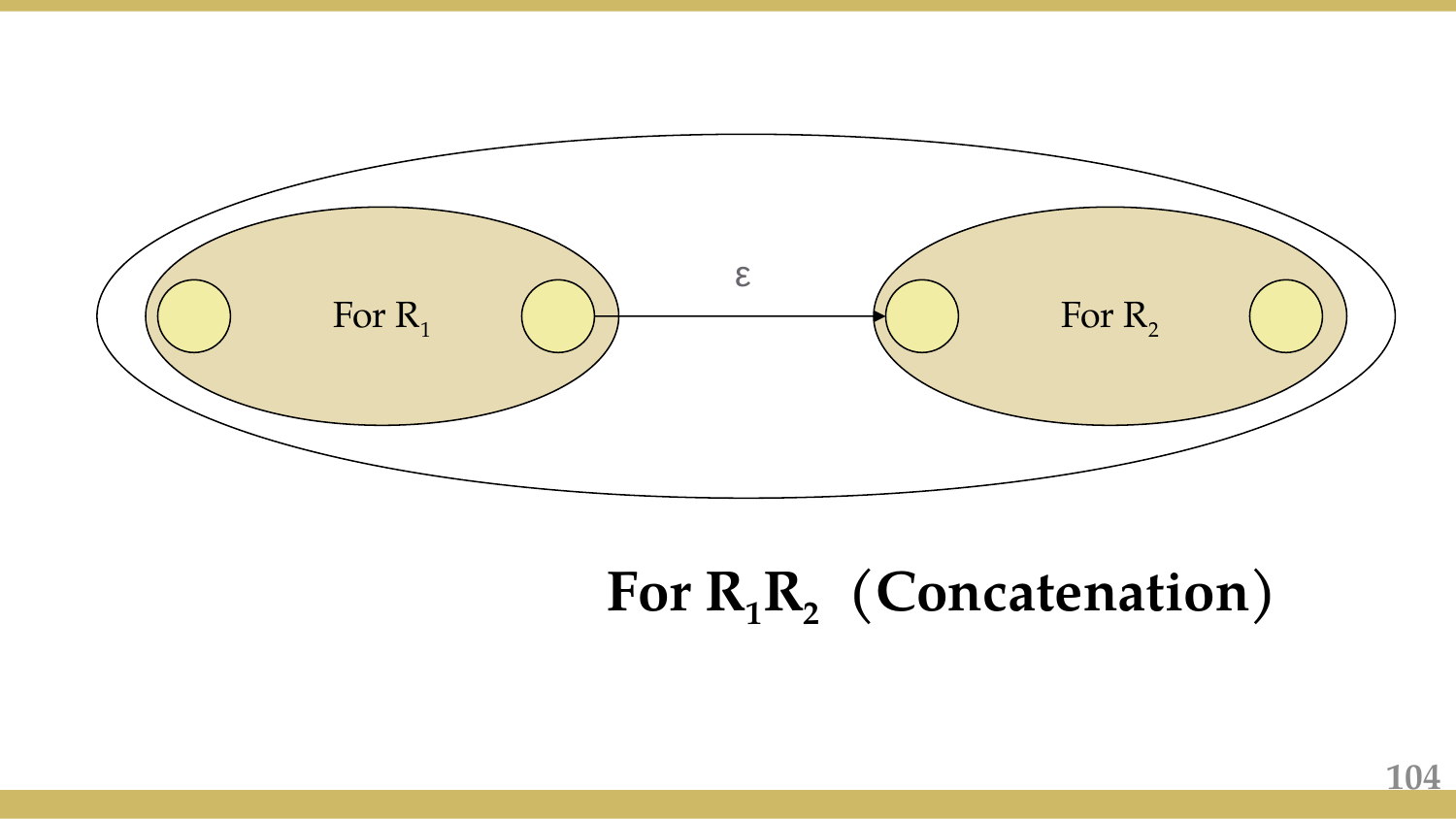

For R1R2  (Concatenation)
For R1

For R2

ε

104